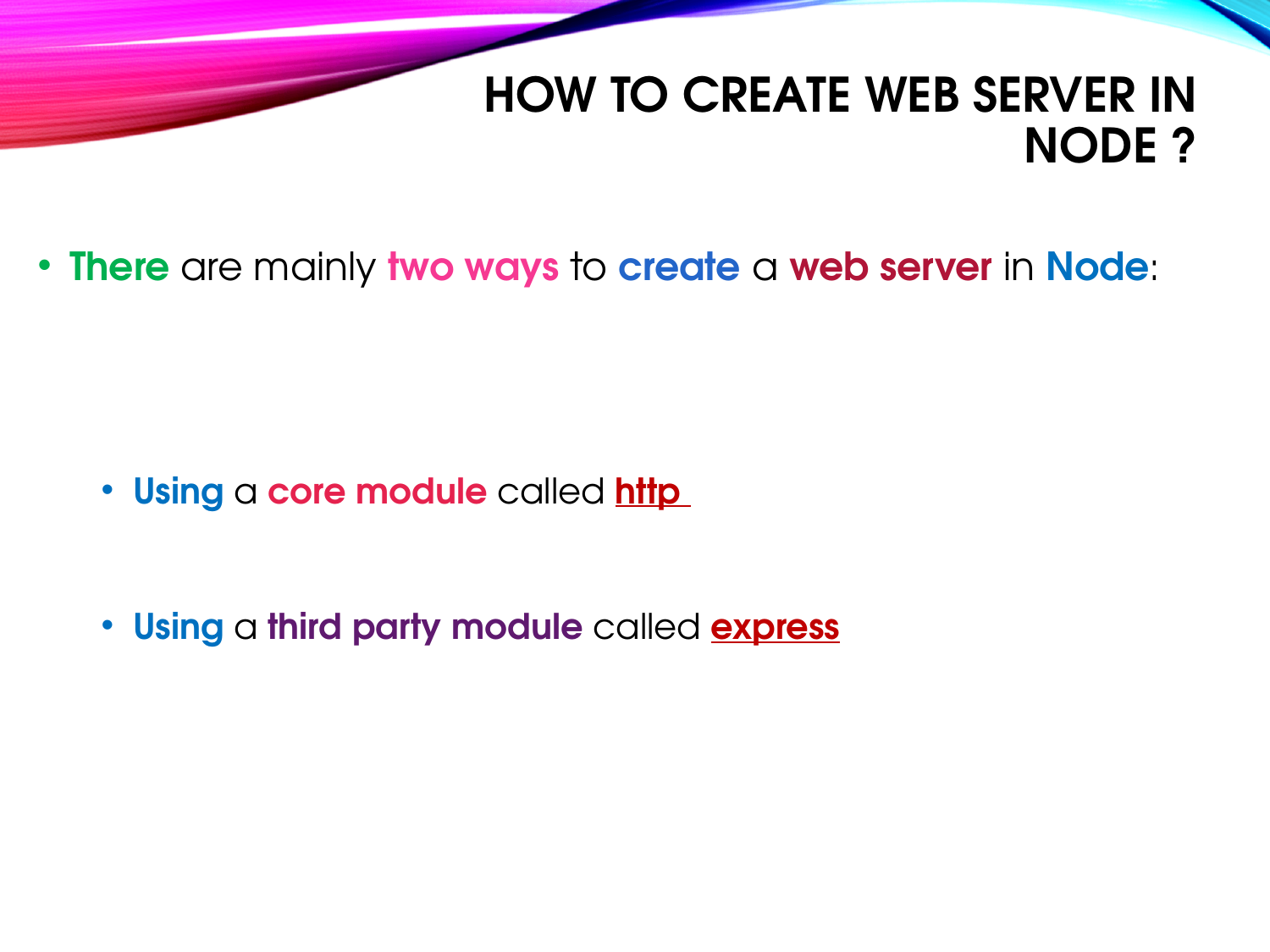

# How to create web server in node ?
There are mainly two ways to create a web server in Node:

Using a core module called http

Using a third party module called express